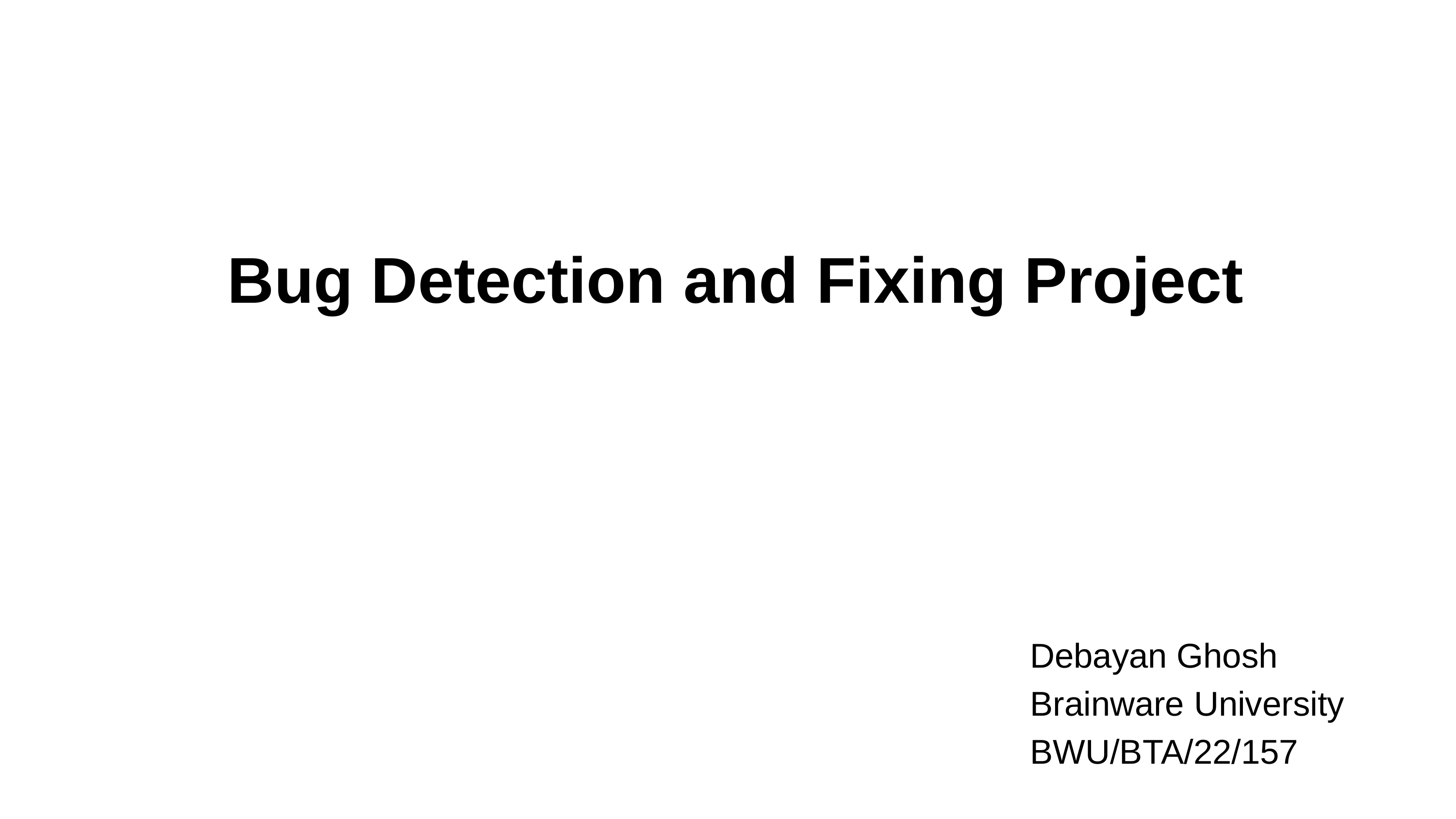

Bug Detection and Fixing Project
Debayan Ghosh
Brainware University
BWU/BTA/22/157